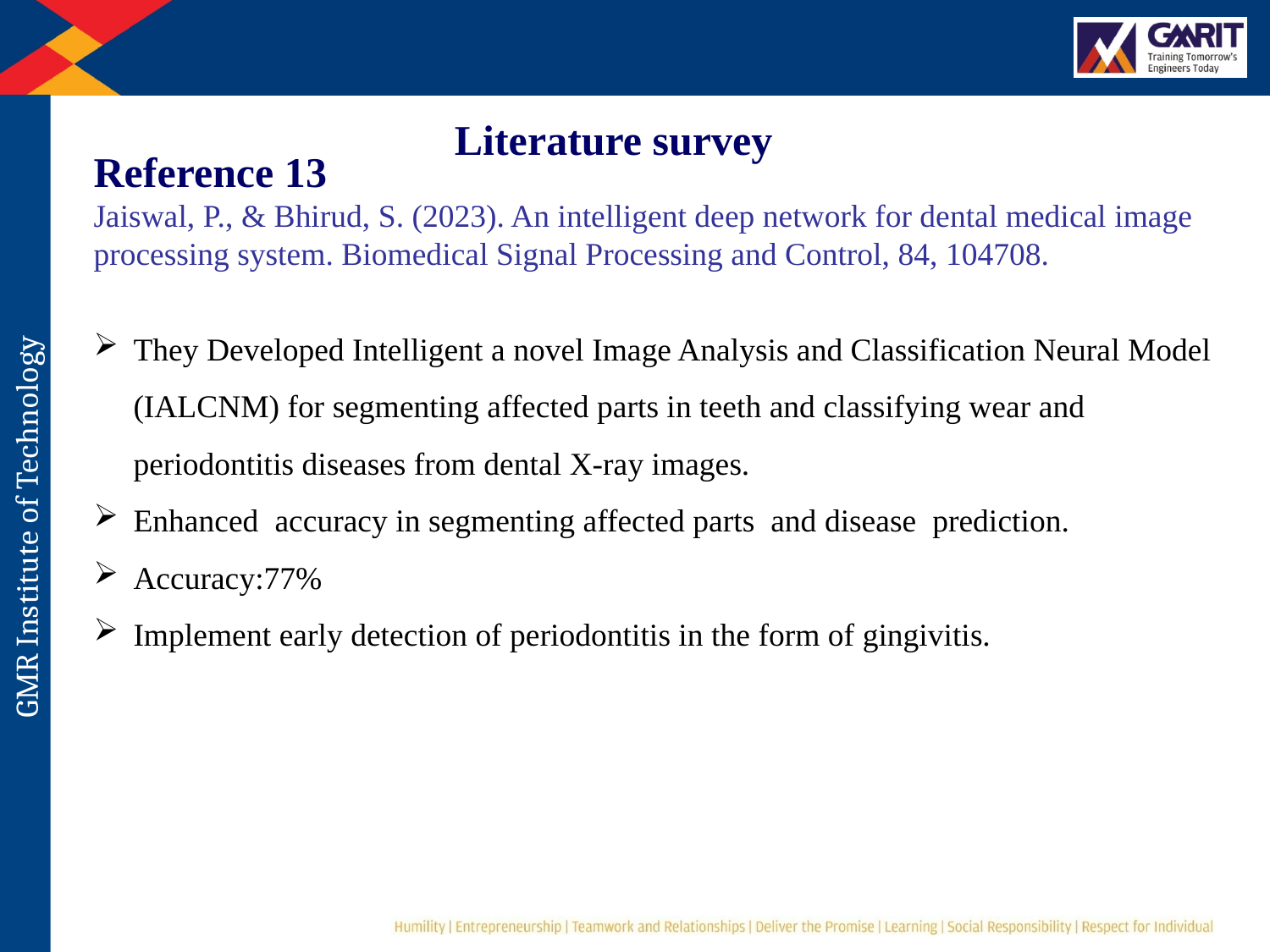

Literature survey
Reference 13
Jaiswal, P., & Bhirud, S. (2023). An intelligent deep network for dental medical image processing system. Biomedical Signal Processing and Control, 84, 104708.

They Developed Intelligent a novel Image Analysis and Classification Neural Model (IALCNM) for segmenting affected parts in teeth and classifying wear and periodontitis diseases from dental X-ray images.
Enhanced  accuracy in segmenting affected parts  and disease  prediction.
Accuracy:77%
Implement early detection of periodontitis in the form of gingivitis.